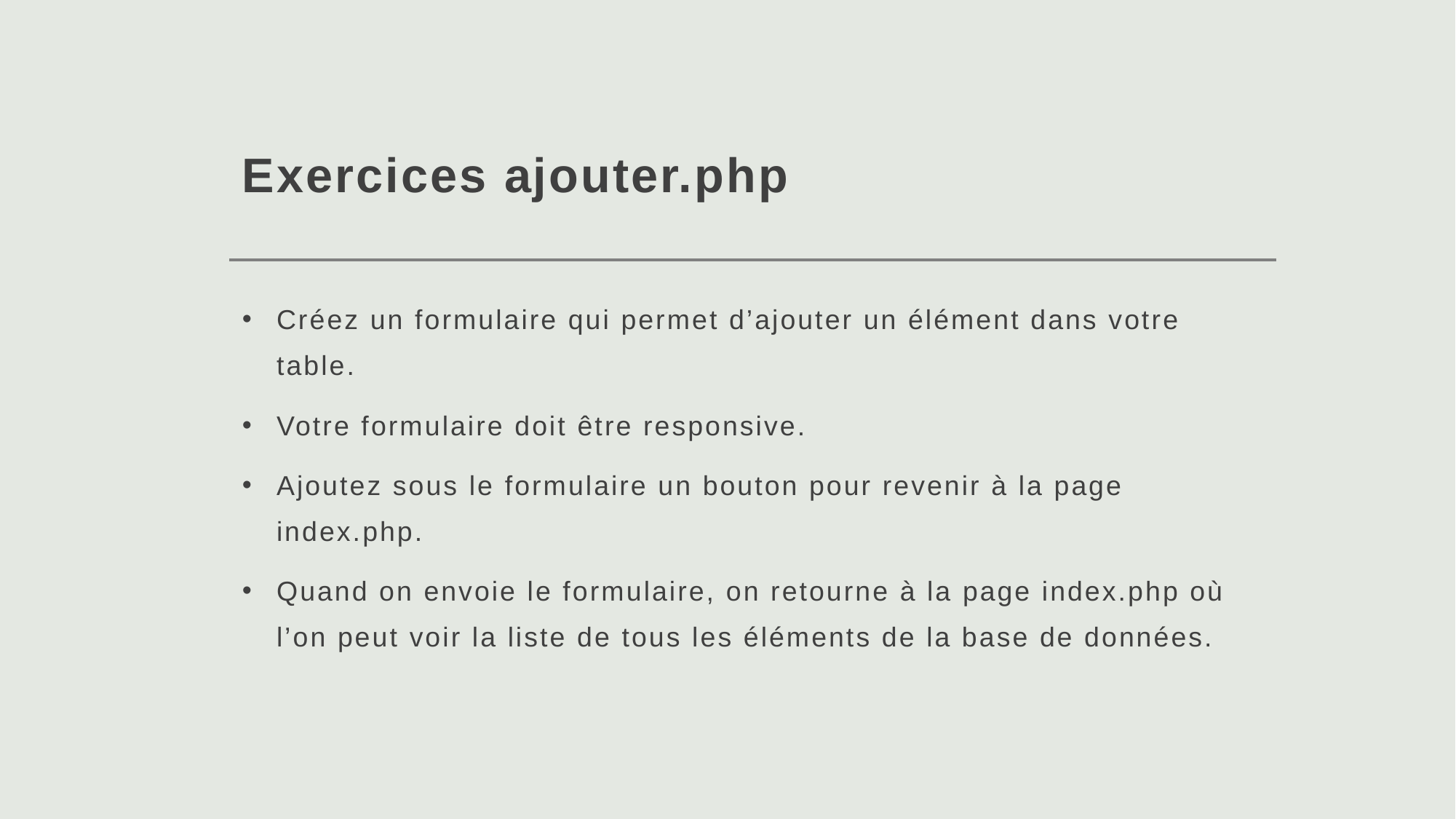

# Exercices ajouter.php
Créez un formulaire qui permet d’ajouter un élément dans votre table.
Votre formulaire doit être responsive.
Ajoutez sous le formulaire un bouton pour revenir à la page index.php.
Quand on envoie le formulaire, on retourne à la page index.php où l’on peut voir la liste de tous les éléments de la base de données.